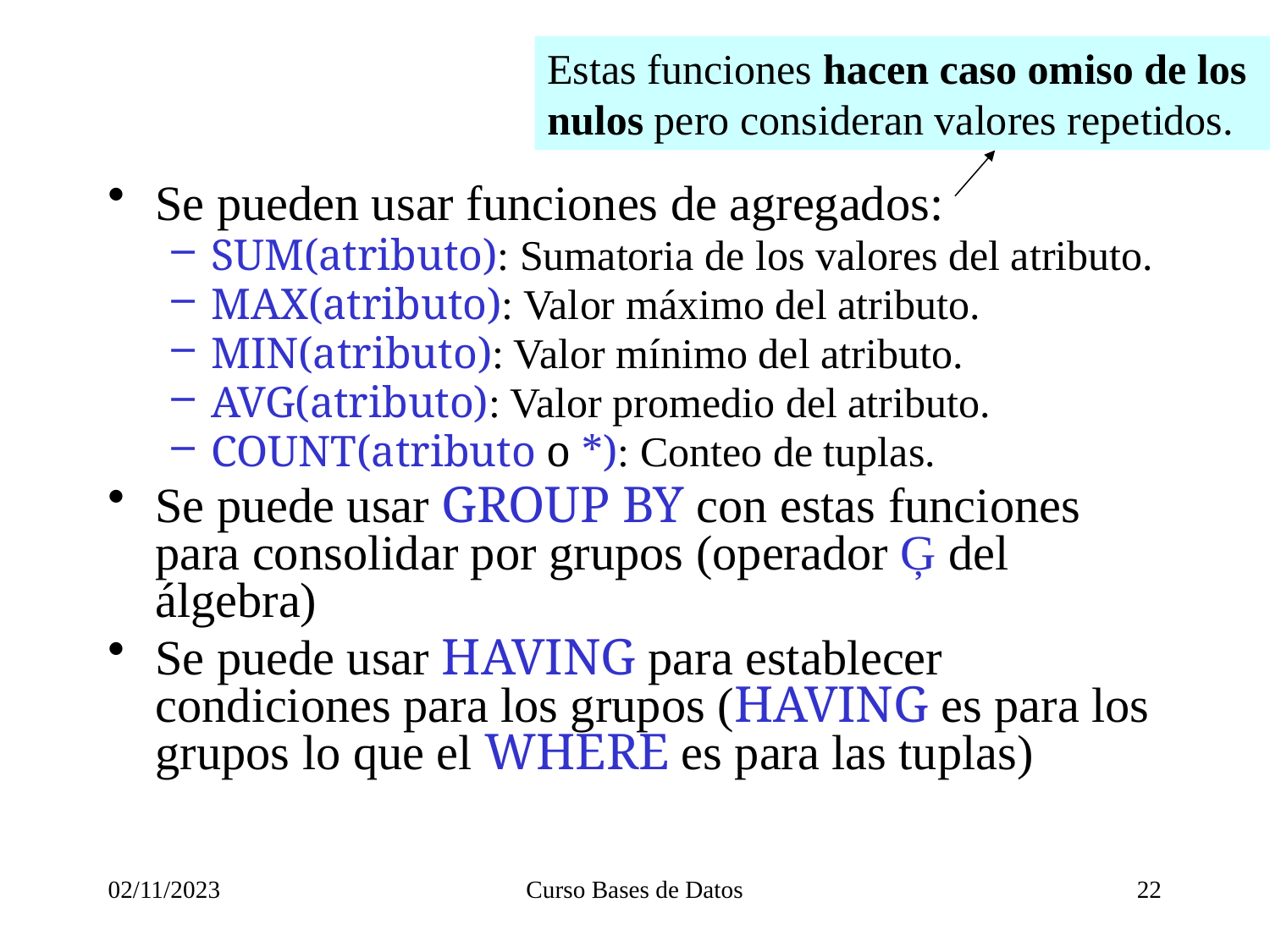

Estas funciones hacen caso omiso de los nulos pero consideran valores repetidos.
Se pueden usar funciones de agregados:
SUM(atributo): Sumatoria de los valores del atributo.
MAX(atributo): Valor máximo del atributo.
MIN(atributo): Valor mínimo del atributo.
AVG(atributo): Valor promedio del atributo.
COUNT(atributo o *): Conteo de tuplas.
Se puede usar GROUP BY con estas funciones para consolidar por grupos (operador Ģ del álgebra)
Se puede usar HAVING para establecer condiciones para los grupos (HAVING es para los grupos lo que el WHERE es para las tuplas)
02/11/2023
Curso Bases de Datos
22